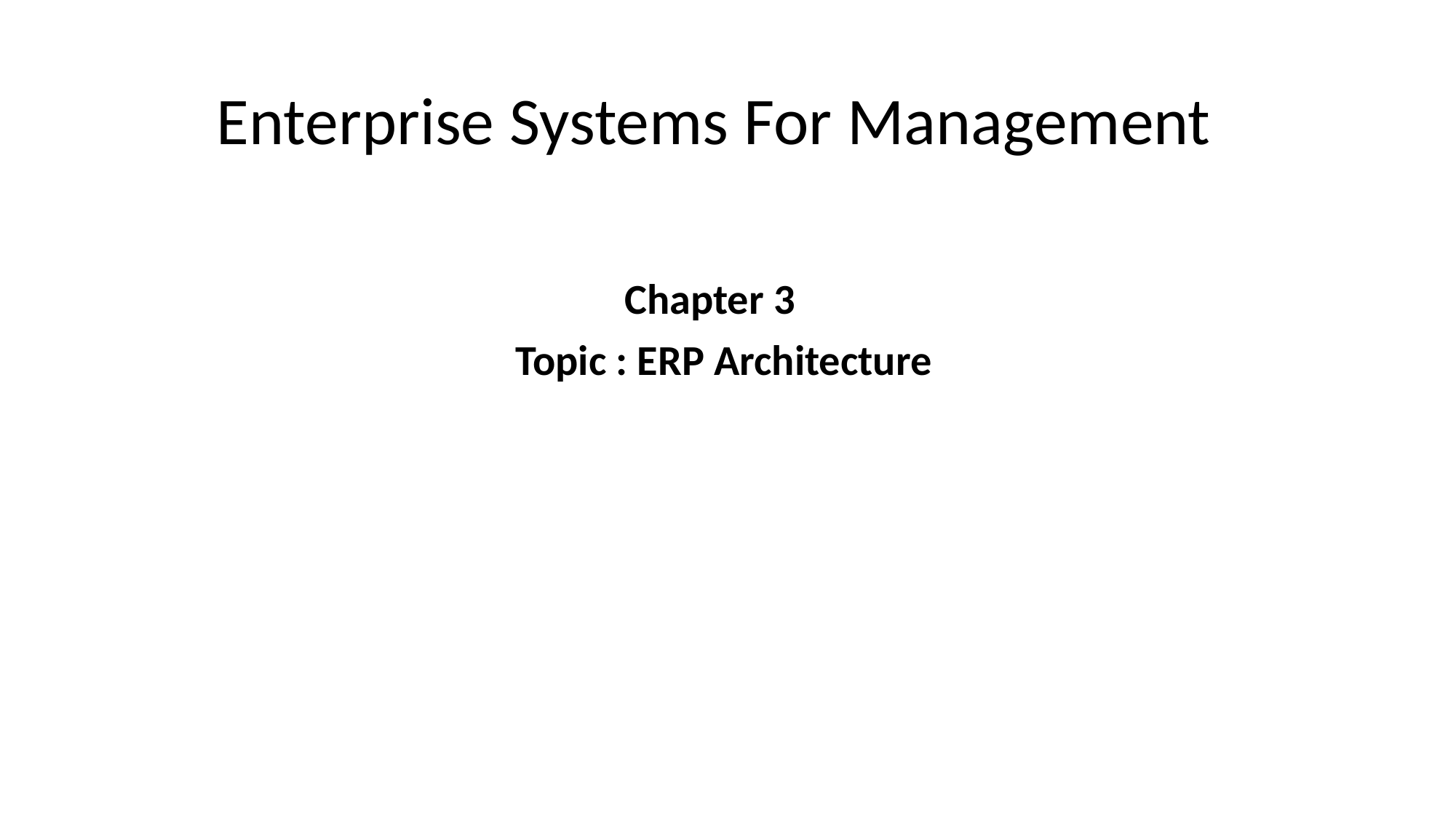

# Enterprise Systems For Management
				        Chapter 3
			        Topic : ERP Architecture